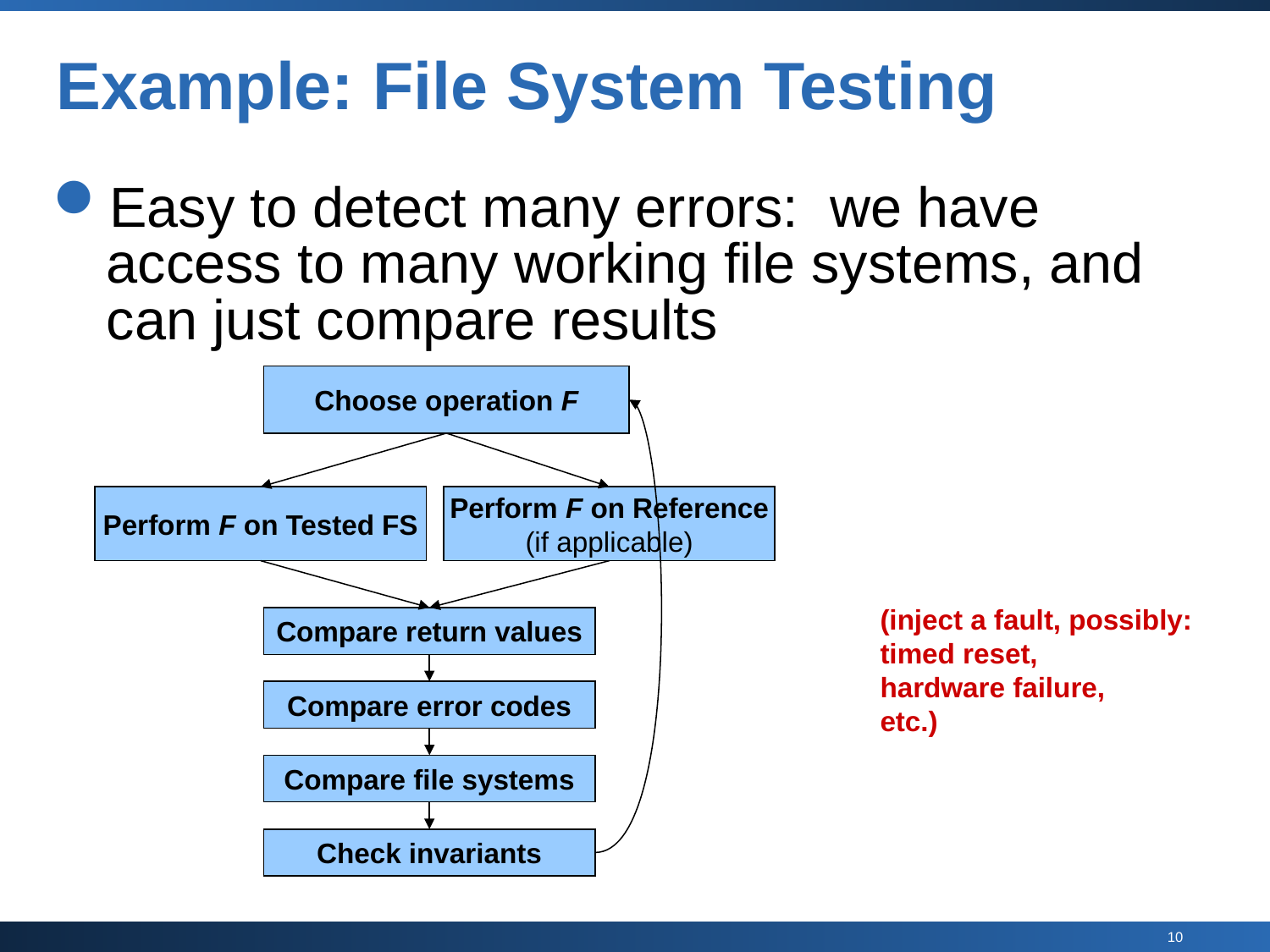

# Example: File System Testing
Easy to detect many errors:  we have access to many working file systems, and can just compare results
Choose operation F
Perform F on Tested FS
Perform F on Reference
(if applicable)
Compare return values
Compare error codes
Compare file systems
Check invariants
(inject a fault, possibly:
timed reset,
hardware failure,
etc.)